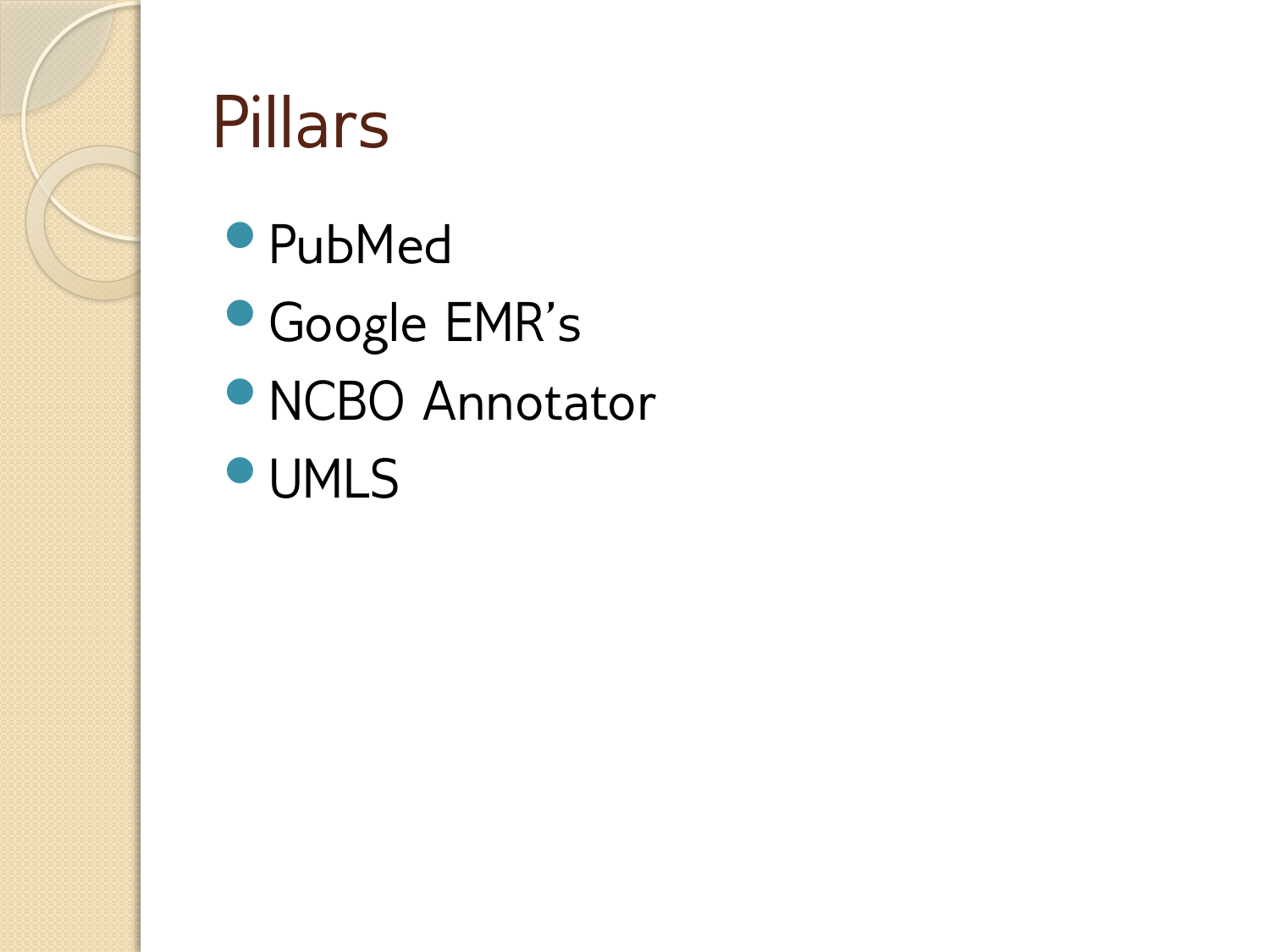

# Pillars
PubMed
Google EMR’s
NCBO Annotator
UMLS